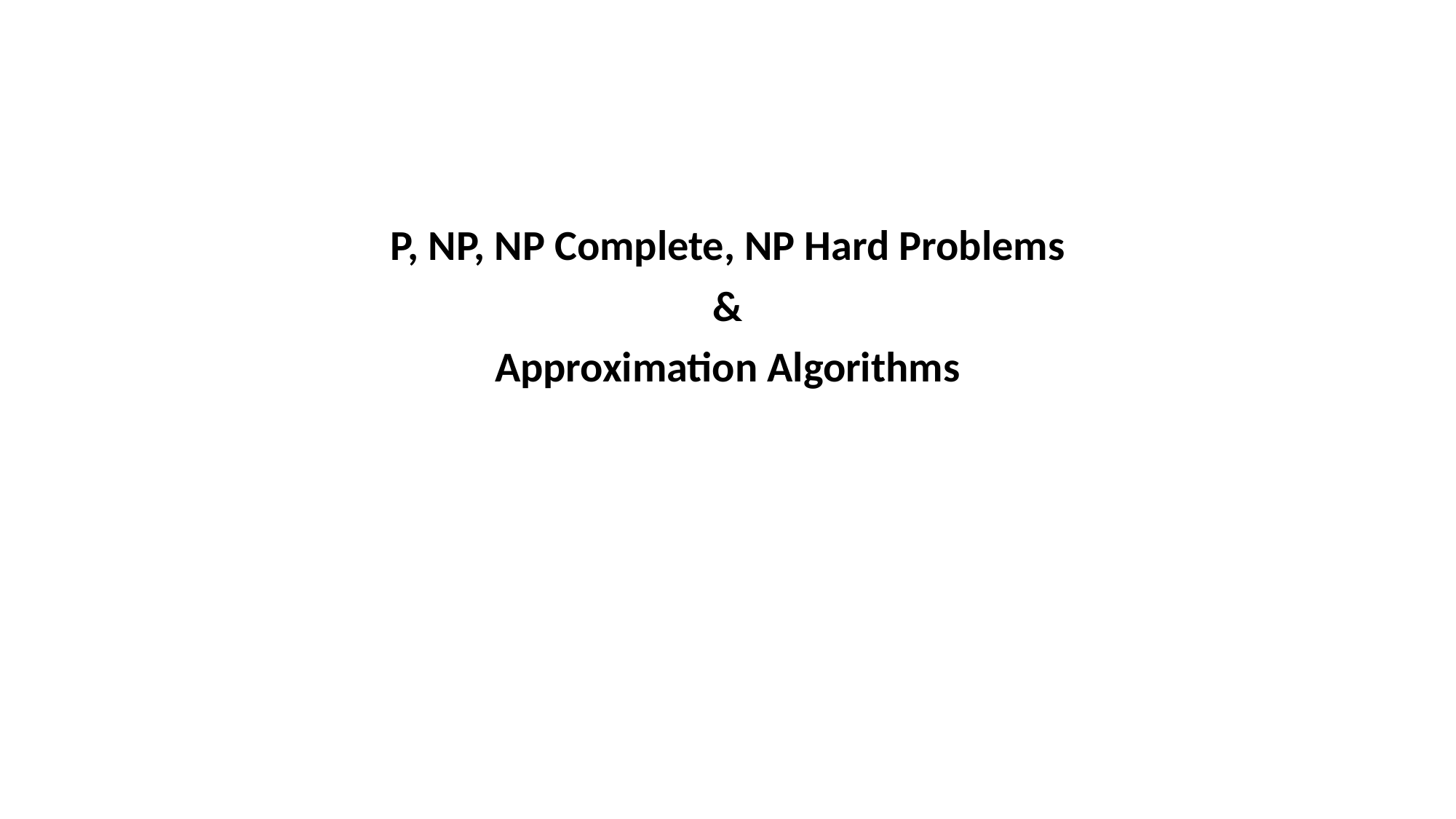

P, NP, NP Complete, NP Hard Problems
&
Approximation Algorithms